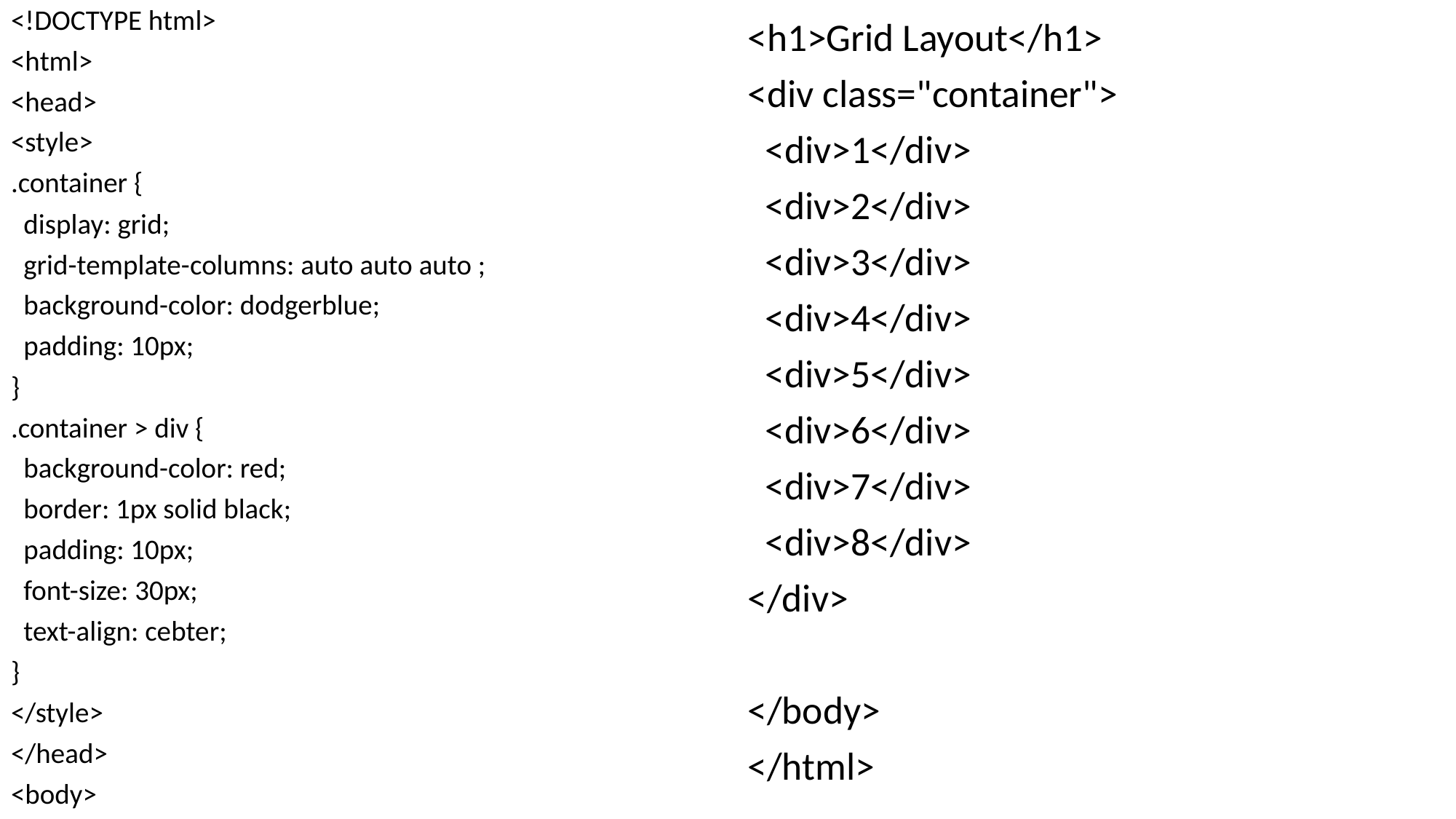

<!DOCTYPE html>
<html>
<head>
<style>
.container {
  display: grid;
  grid-template-columns: auto auto auto ;
  background-color: dodgerblue;
  padding: 10px;
}
.container > div {
  background-color: red;
  border: 1px solid black;
  padding: 10px;
  font-size: 30px;
  text-align: cebter;
}
</style>
</head>
<body>
<h1>Grid Layout</h1>
<div class="container">
  <div>1</div>
  <div>2</div>
  <div>3</div>
  <div>4</div>
  <div>5</div>
  <div>6</div>
  <div>7</div>
  <div>8</div>
</div>

</body>
</html>